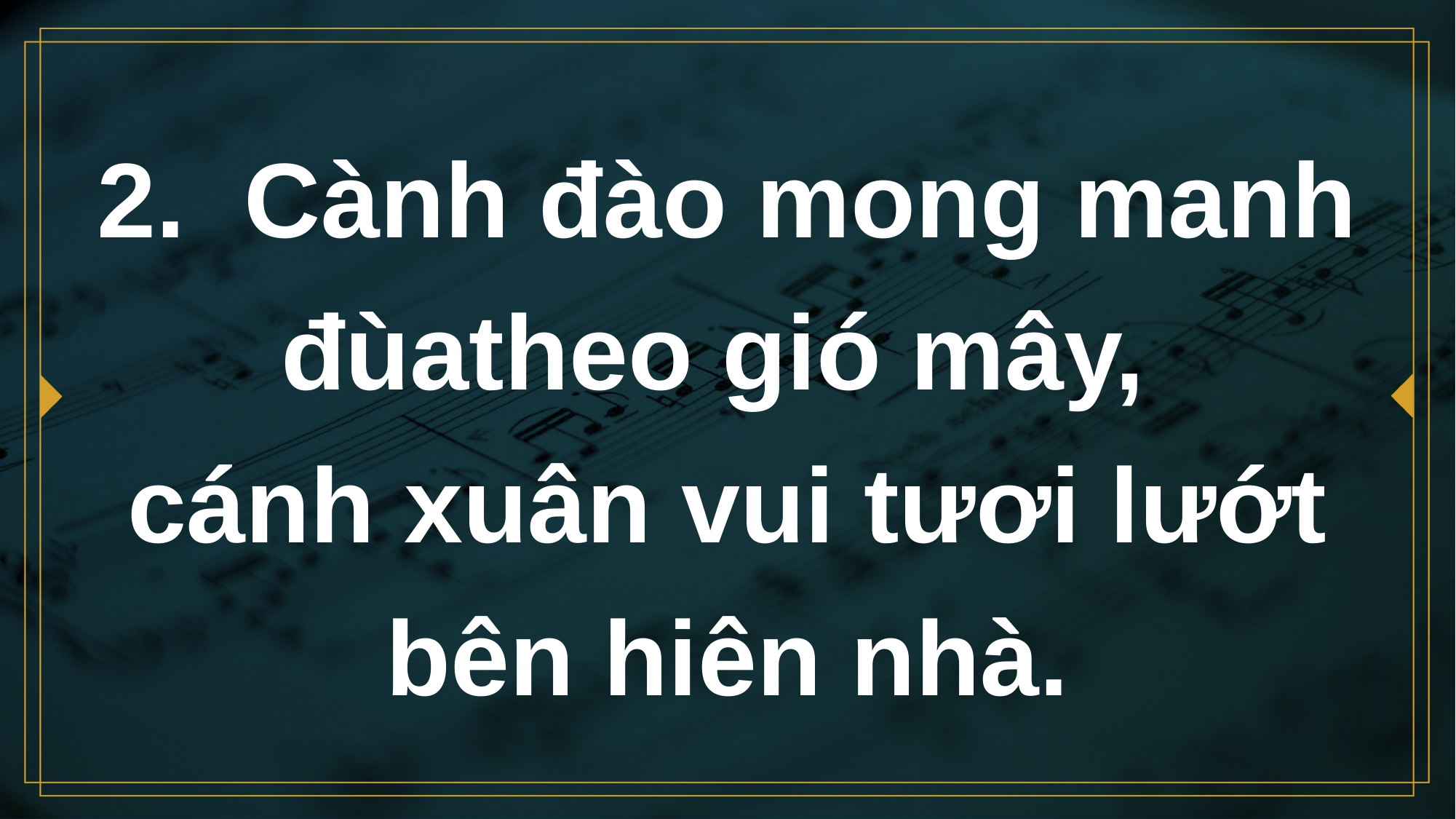

# 2.  Cành đào mong manh đùatheo gió mây, cánh xuân vui tươi lướt bên hiên nhà.